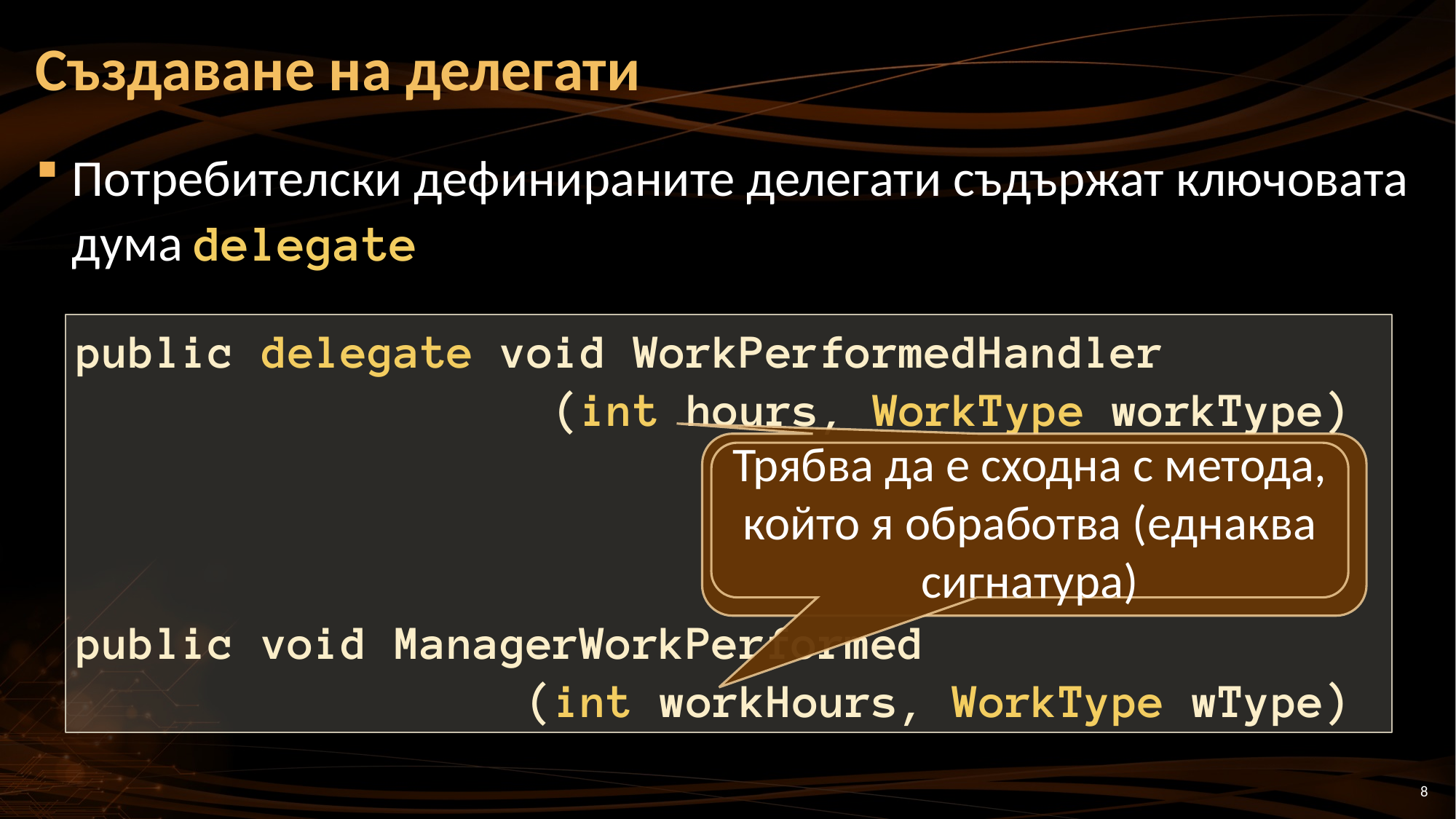

# Създаване на делегати
Потребителски дефинираните делегати съдържат ключовата дума delegate
public delegate void WorkPerformedHandler
                  (int hours, WorkType workType)

public void ManagerWorkPerformed
                 (int workHours, WorkType wType)

Трябва да е сходна с метода, който я обработва (еднаква сигнатура)
8